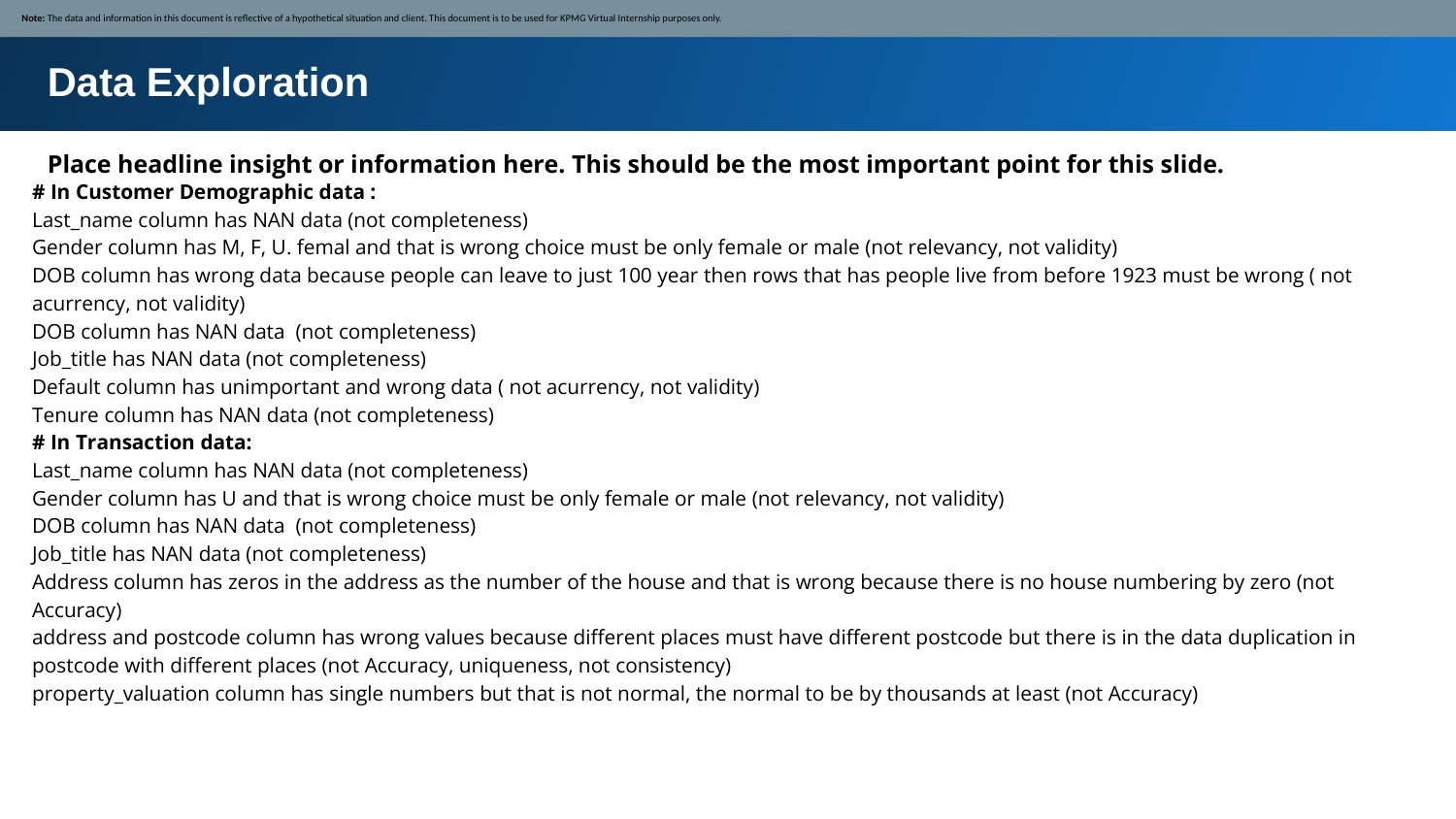

Note: The data and information in this document is reflective of a hypothetical situation and client. This document is to be used for KPMG Virtual Internship purposes only.
Data Exploration
Place headline insight or information here. This should be the most important point for this slide.
# In Customer Demographic data :
Last_name column has NAN data (not completeness)
Gender column has M, F, U. femal and that is wrong choice must be only female or male (not relevancy, not validity)
DOB column has wrong data because people can leave to just 100 year then rows that has people live from before 1923 must be wrong ( not acurrency, not validity)
DOB column has NAN data  (not completeness)
Job_title has NAN data (not completeness)
Default column has unimportant and wrong data ( not acurrency, not validity)
Tenure column has NAN data (not completeness)
# In Transaction data:
Last_name column has NAN data (not completeness)
Gender column has U and that is wrong choice must be only female or male (not relevancy, not validity)
DOB column has NAN data  (not completeness)
Job_title has NAN data (not completeness)
Address column has zeros in the address as the number of the house and that is wrong because there is no house numbering by zero (not Accuracy)
address and postcode column has wrong values because different places must have different postcode but there is in the data duplication in postcode with different places (not Accuracy, uniqueness, not consistency)
property_valuation column has single numbers but that is not normal, the normal to be by thousands at least (not Accuracy)